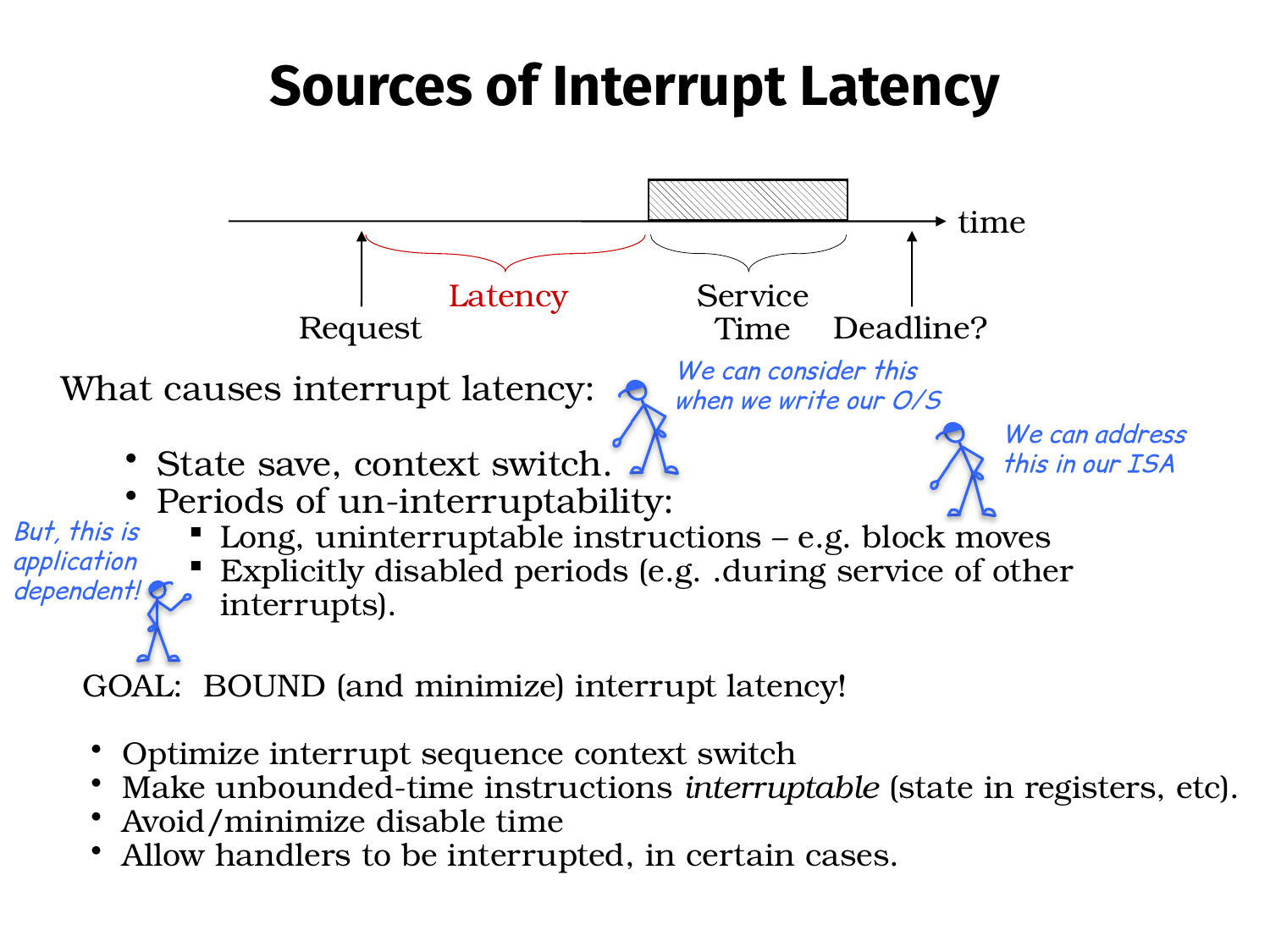

# Sources of Interrupt Latency

time

Latency
Service
Time
Request
Deadline?
We can consider this
when we write our O/S

What causes interrupt latency:

State save, context switch.
Periods of un-interruptability:
Long, uninterruptable instructions – e.g. block moves
Explicitly disabled periods (e.g. .during service of other interrupts).

We can address
this in our ISA

But, this is application dependent!

GOAL:  BOUND (and minimize) interrupt latency!

Optimize interrupt sequence context switch
Make unbounded-time instructions interruptable (state in registers, etc).
Avoid/minimize disable time
Allow handlers to be interrupted, in certain cases.